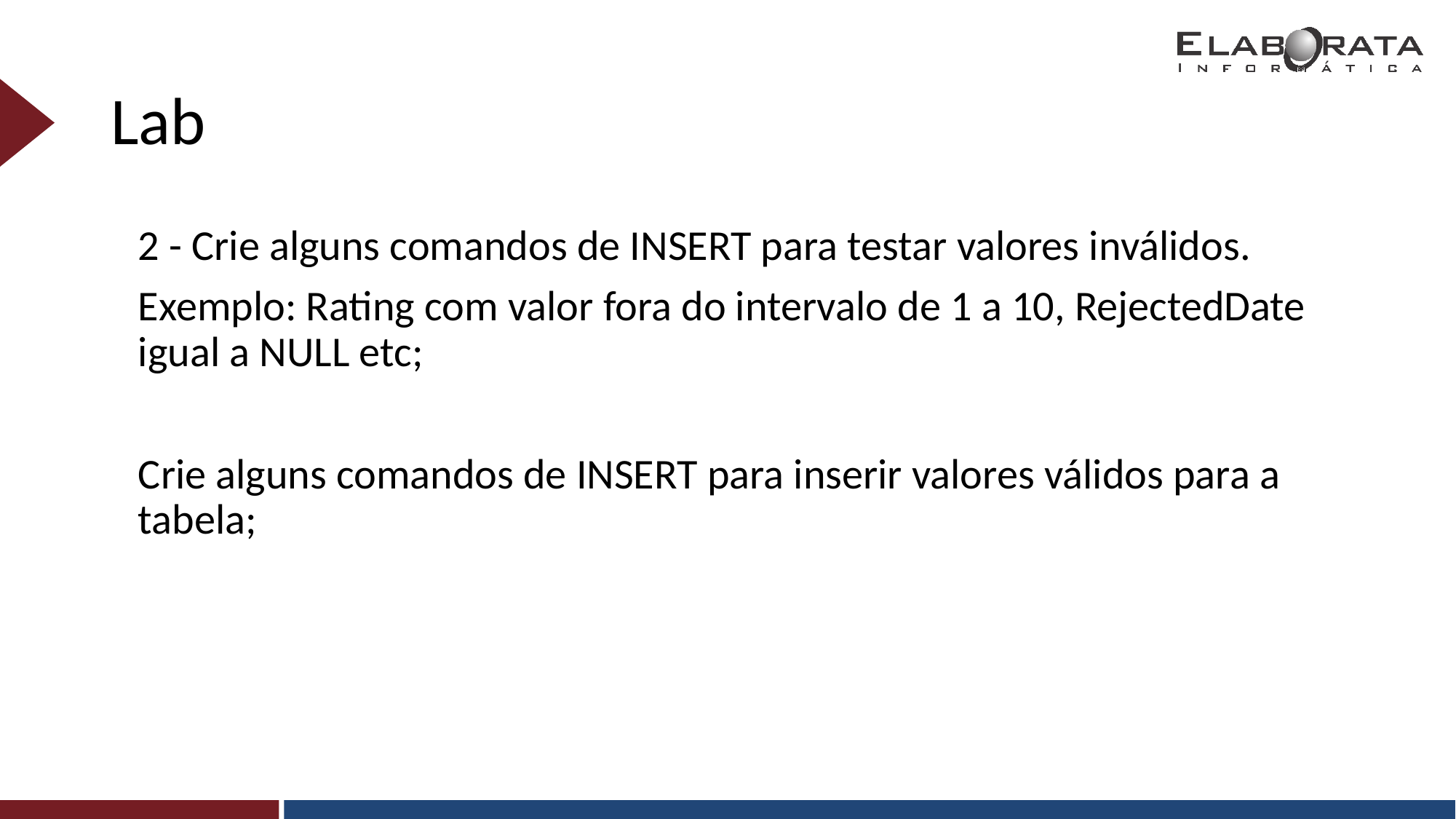

# Lab
2 - Crie alguns comandos de INSERT para testar valores inválidos.
Exemplo: Rating com valor fora do intervalo de 1 a 10, RejectedDate igual a NULL etc;

Crie alguns comandos de INSERT para inserir valores válidos para a tabela;